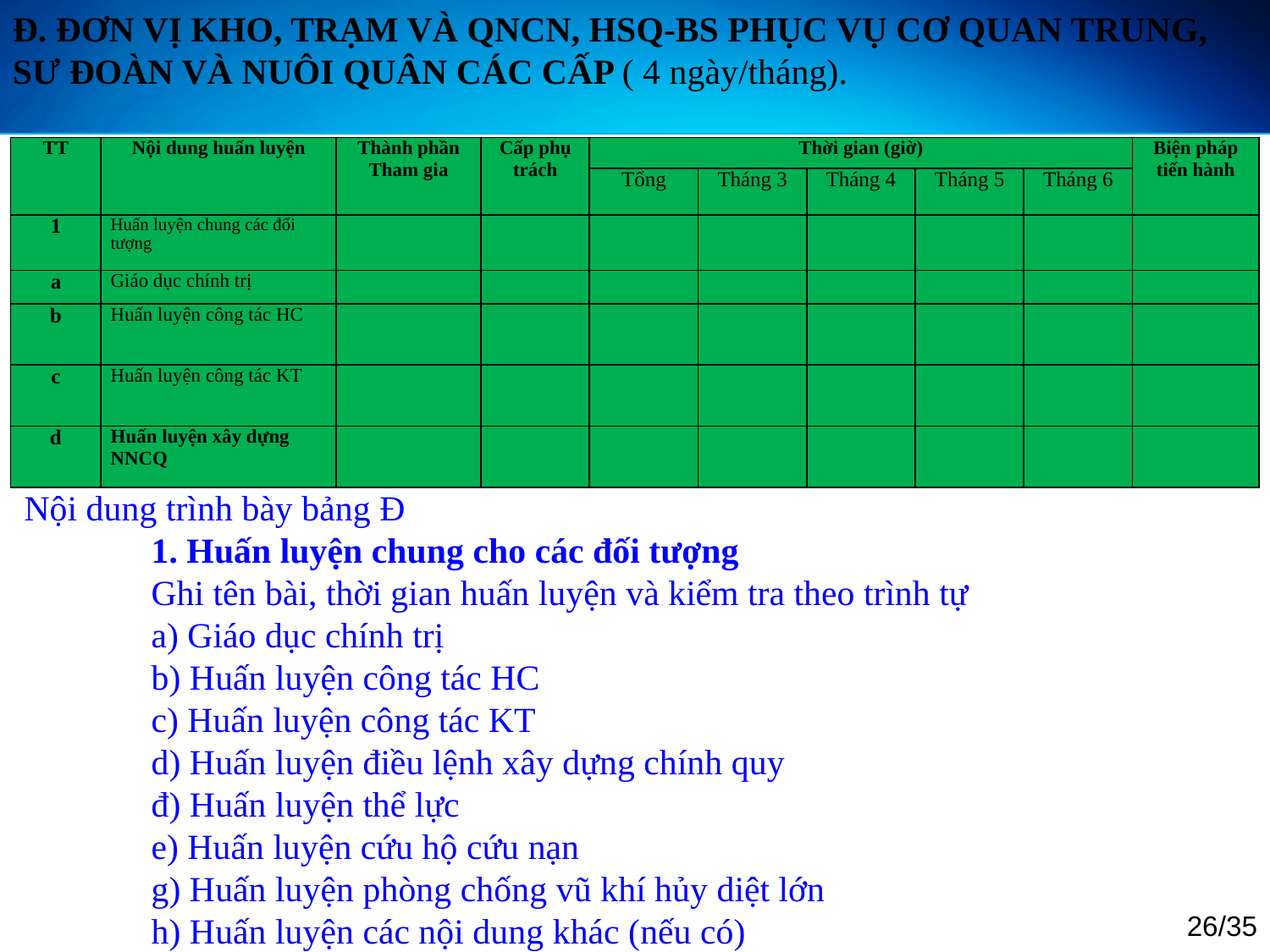

Đ. ĐƠN VỊ KHO, TRẠM VÀ QNCN, HSQ-BS PHỤC VỤ CƠ QUAN TRUNG, SƯ ĐOÀN VÀ NUÔI QUÂN CÁC CẤP ( 4 ngày/tháng).
| TT | Nội dung huấn luyện | Thành phần Tham gia | Cấp phụ trách | Thời gian (giờ) |  |  |  |  | Biện pháp tiến hành |
| --- | --- | --- | --- | --- | --- | --- | --- | --- | --- |
|  |  |  |  | Tổng | Tháng 3 | Tháng 4 | Tháng 5 | Tháng 6 |  |
| 1 | Huấn luyện chung các đối tượng |  |  |  |  |  |  |  |  |
| a | Giáo dục chính trị |  |  |  |  |  |  |  |  |
| b | Huấn luyện công tác HC |  |  |  |  |  |  |  |  |
| c | Huấn luyện công tác KT |  |  |  |  |  |  |  |  |
| d | Huấn luyện xây dựng NNCQ |  |  |  |  |  |  |  |  |
Nội dung trình bày bảng Đ
	1. Huấn luyện chung cho các đối tượng
	Ghi tên bài, thời gian huấn luyện và kiểm tra theo trình tự
	a) Giáo dục chính trị
	b) Huấn luyện công tác HC
	c) Huấn luyện công tác KT
	d) Huấn luyện điều lệnh xây dựng chính quy
	đ) Huấn luyện thể lực
	e) Huấn luyện cứu hộ cứu nạn
	g) Huấn luyện phòng chống vũ khí hủy diệt lớn
	h) Huấn luyện các nội dung khác (nếu có)

26/35